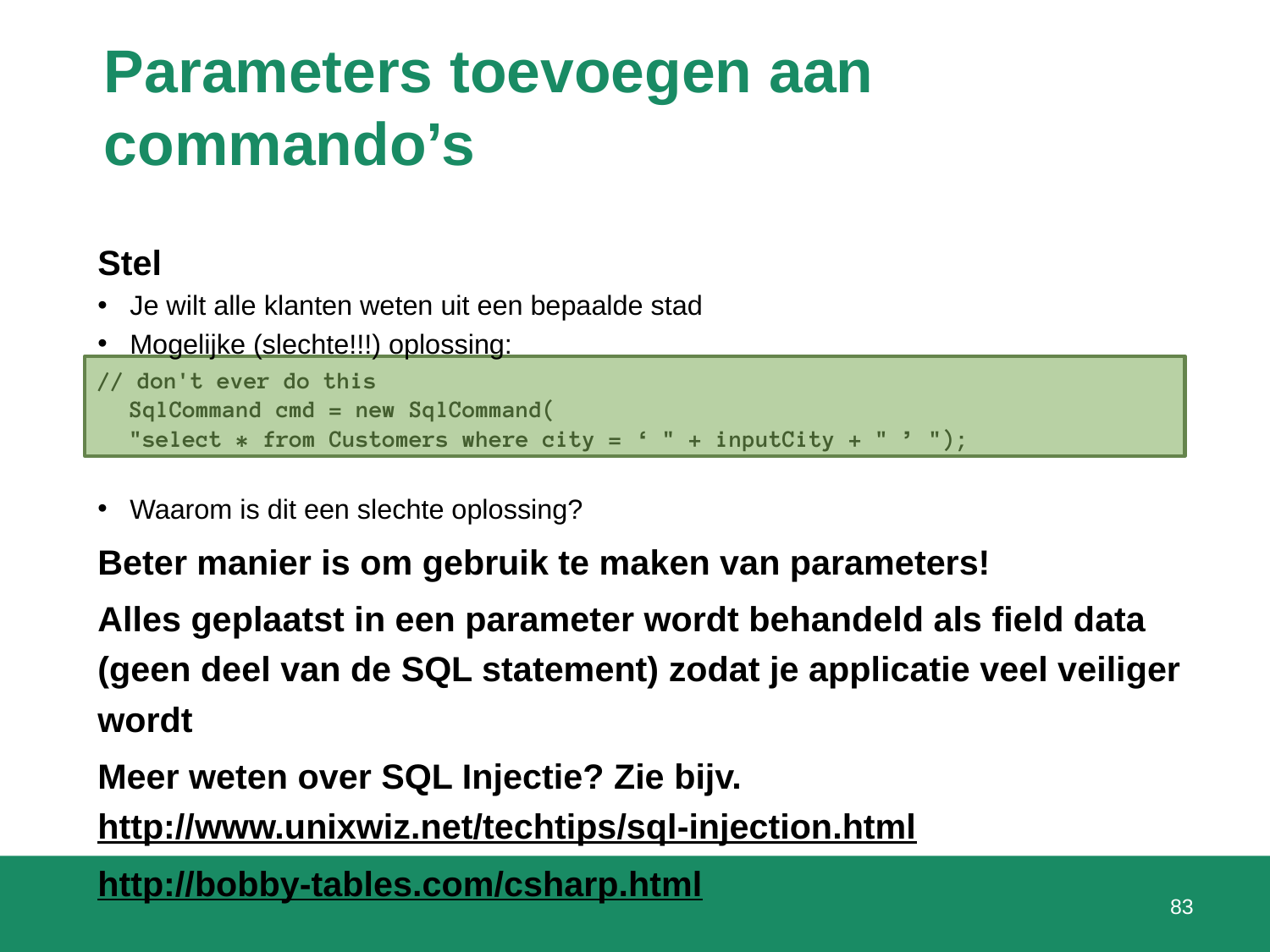

# Parameters toevoegen aan commando’s
Stel
Je wilt alle klanten weten uit een bepaalde stad
Mogelijke (slechte!!!) oplossing:
// don't ever do this
SqlCommand cmd = new SqlCommand(
"select * from Customers where city = ‘ " + inputCity + " ’ ");

Waarom is dit een slechte oplossing?
Beter manier is om gebruik te maken van parameters!
Alles geplaatst in een parameter wordt behandeld als field data (geen deel van de SQL statement) zodat je applicatie veel veiliger wordt
Meer weten over SQL Injectie? Zie bijv. http://www.unixwiz.net/techtips/sql-injection.html
http://bobby-tables.com/csharp.html

83